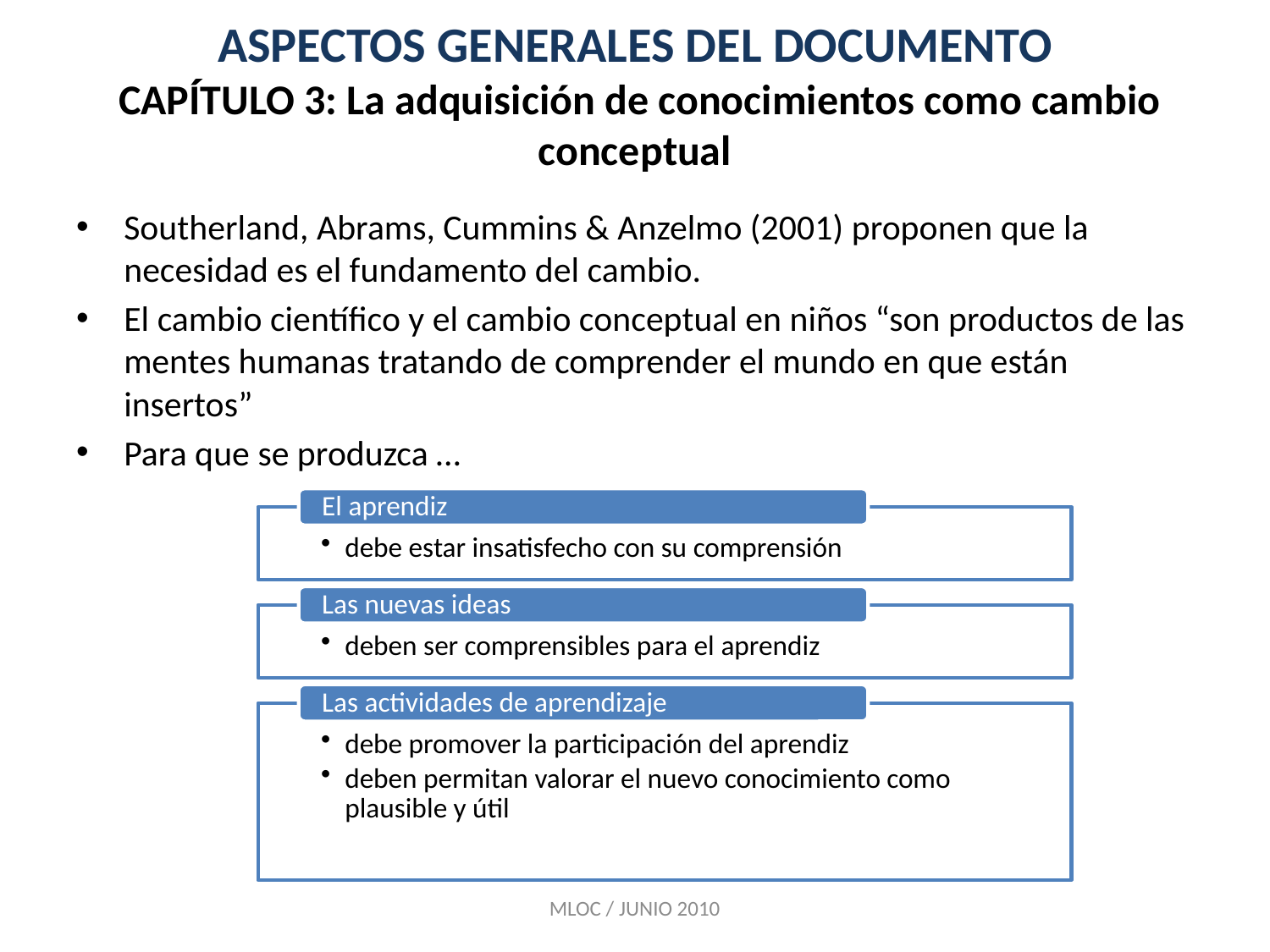

# ASPECTOS GENERALES DEL DOCUMENTO CAPÍTULO 3: La adquisición de conocimientos como cambio conceptual
Southerland, Abrams, Cummins & Anzelmo (2001) proponen que la necesidad es el fundamento del cambio.
El cambio científico y el cambio conceptual en niños “son productos de las mentes humanas tratando de comprender el mundo en que están insertos”
Para que se produzca …
debe estar insatisfecho con su comprensión
El aprendiz
deben ser comprensibles para el aprendiz
Las nuevas ideas
debe promover la participación del aprendiz
deben permitan valorar el nuevo conocimiento como plausible y útil

Las actividades de aprendizaje
MLOC / JUNIO 2010